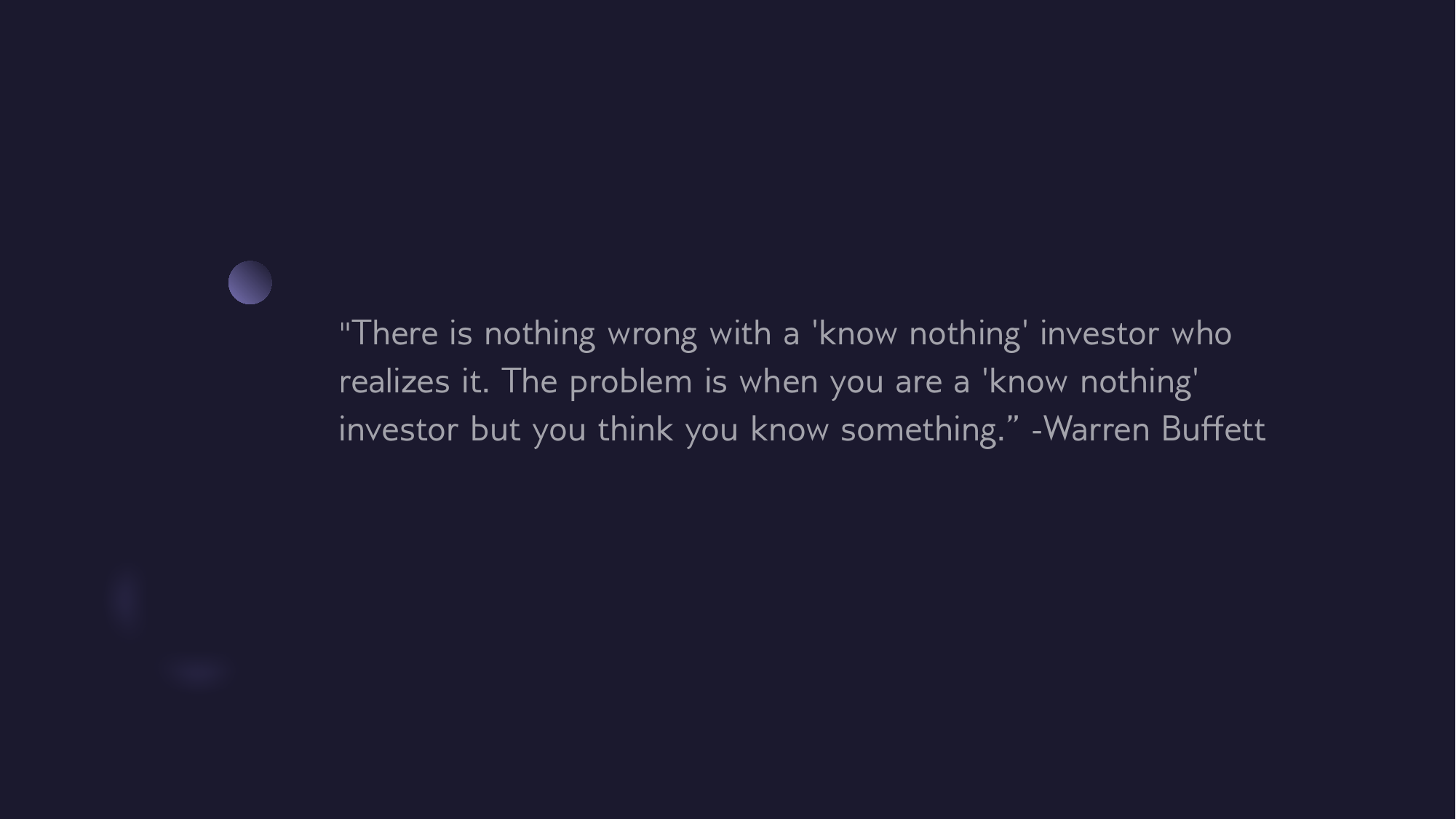

"There is nothing wrong with a 'know nothing' investor who realizes it. The problem is when you are a 'know nothing' investor but you think you know something.” -Warren Buffett